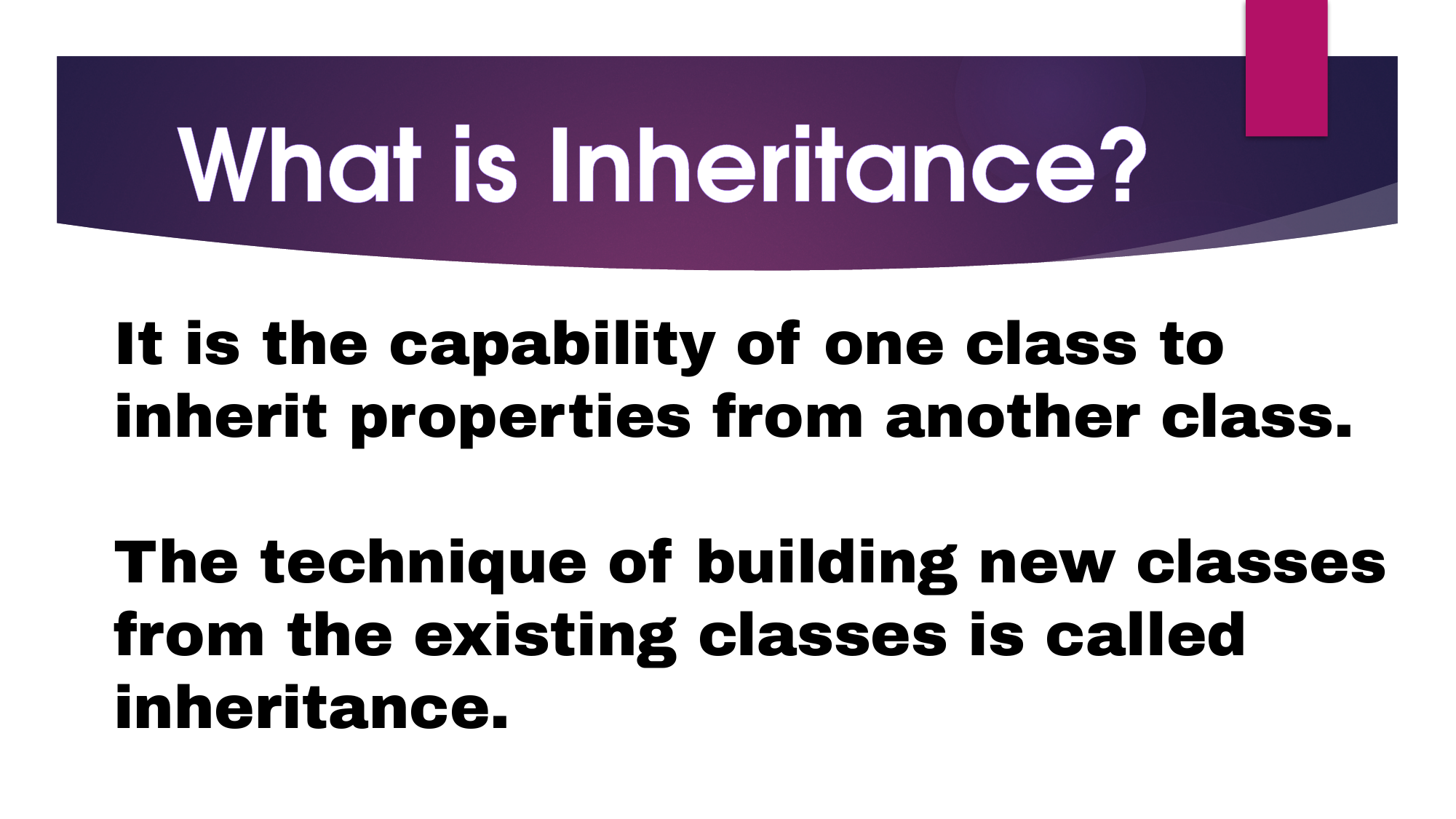

What is Inheritance?
It is the capability of one class to inherit properties from another class.

The technique of building new classes from the existing classes is called inheritance.